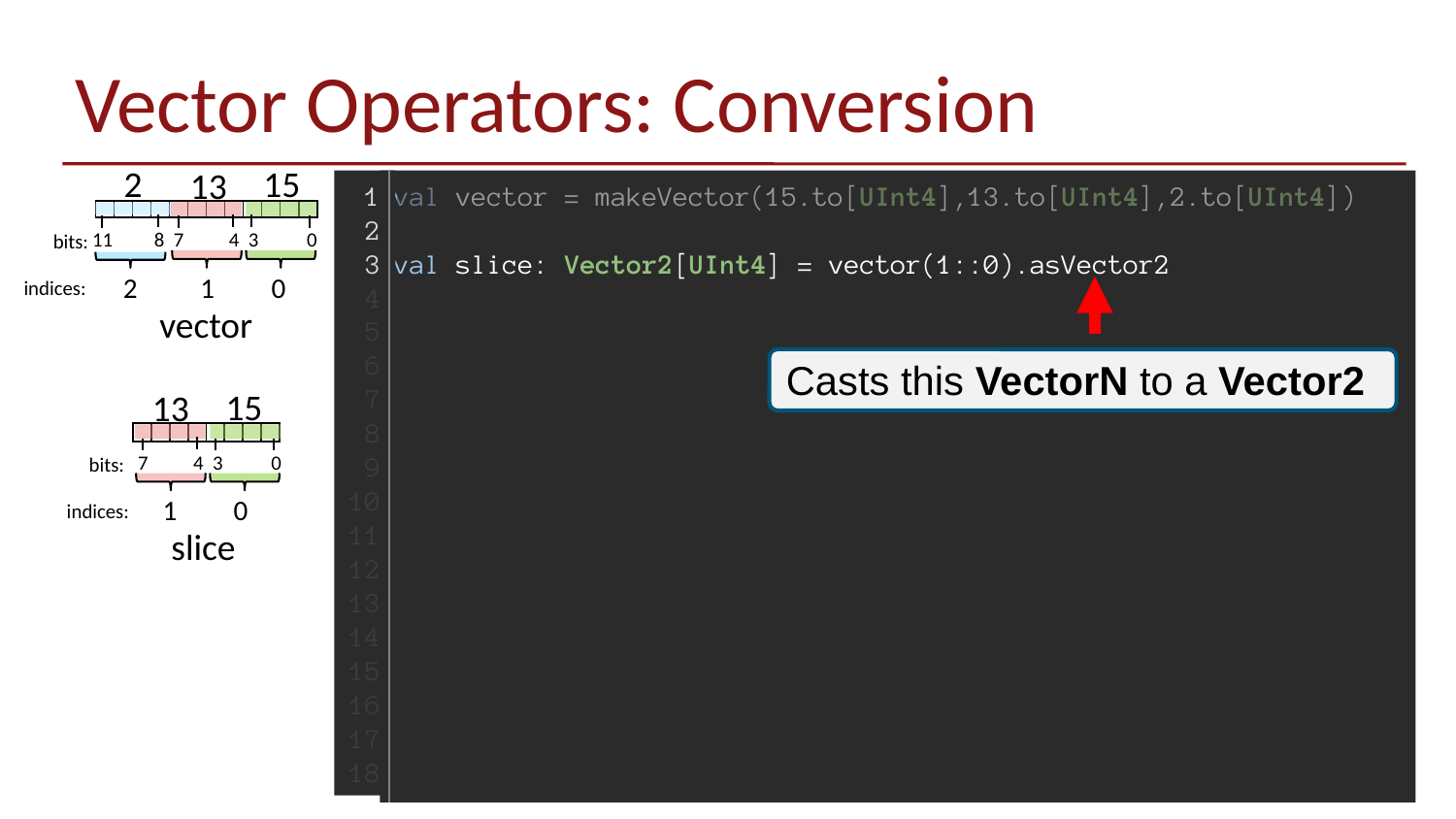

# Vector Operators: Conversion
15
13
2
1
2
3
4
5
6
7
8
9
10
11
12
13
14
15
16
17
18
val vector = makeVector(15.to[UInt4],13.to[UInt4],2.to[UInt4])

val slice: Vector2[UInt4] = vector(1::0).asVector2

|  |  |  |  |  |  |  |  |  |  |  |  |
| --- | --- | --- | --- | --- | --- | --- | --- | --- | --- | --- | --- |

11         8  7          4  3          0
bits:

2          1         0
indices:

vector
Casts this VectorN to a Vector2
15
13
|  |  |  |  |  |  |  |  |
| --- | --- | --- | --- | --- | --- | --- | --- |

                 7          4  3          0
bits:

            1         0
indices:
slice
59